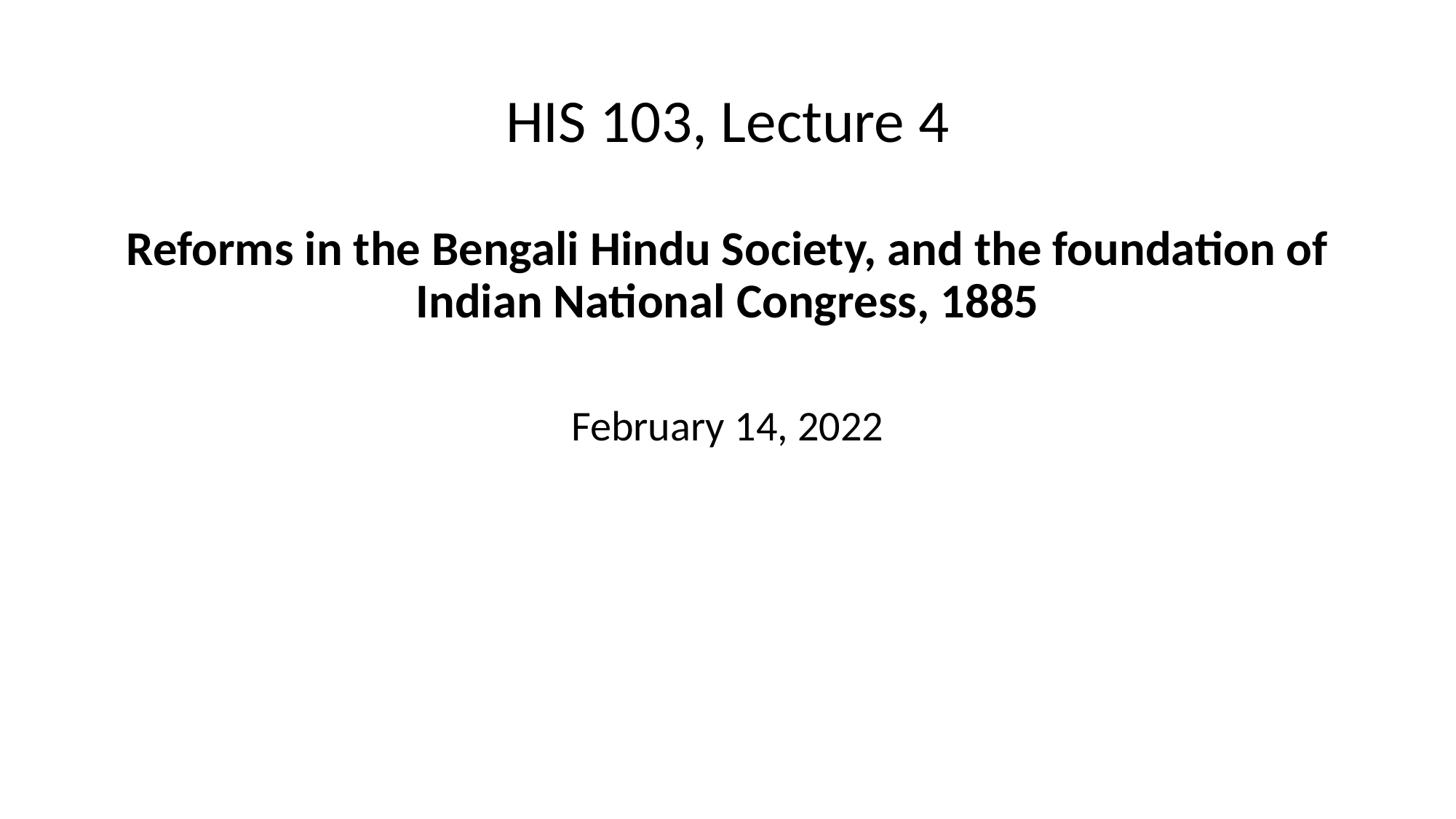

# HIS 103, Lecture 4
Reforms in the Bengali Hindu Society, and the foundation of Indian National Congress, 1885

February 14, 2022